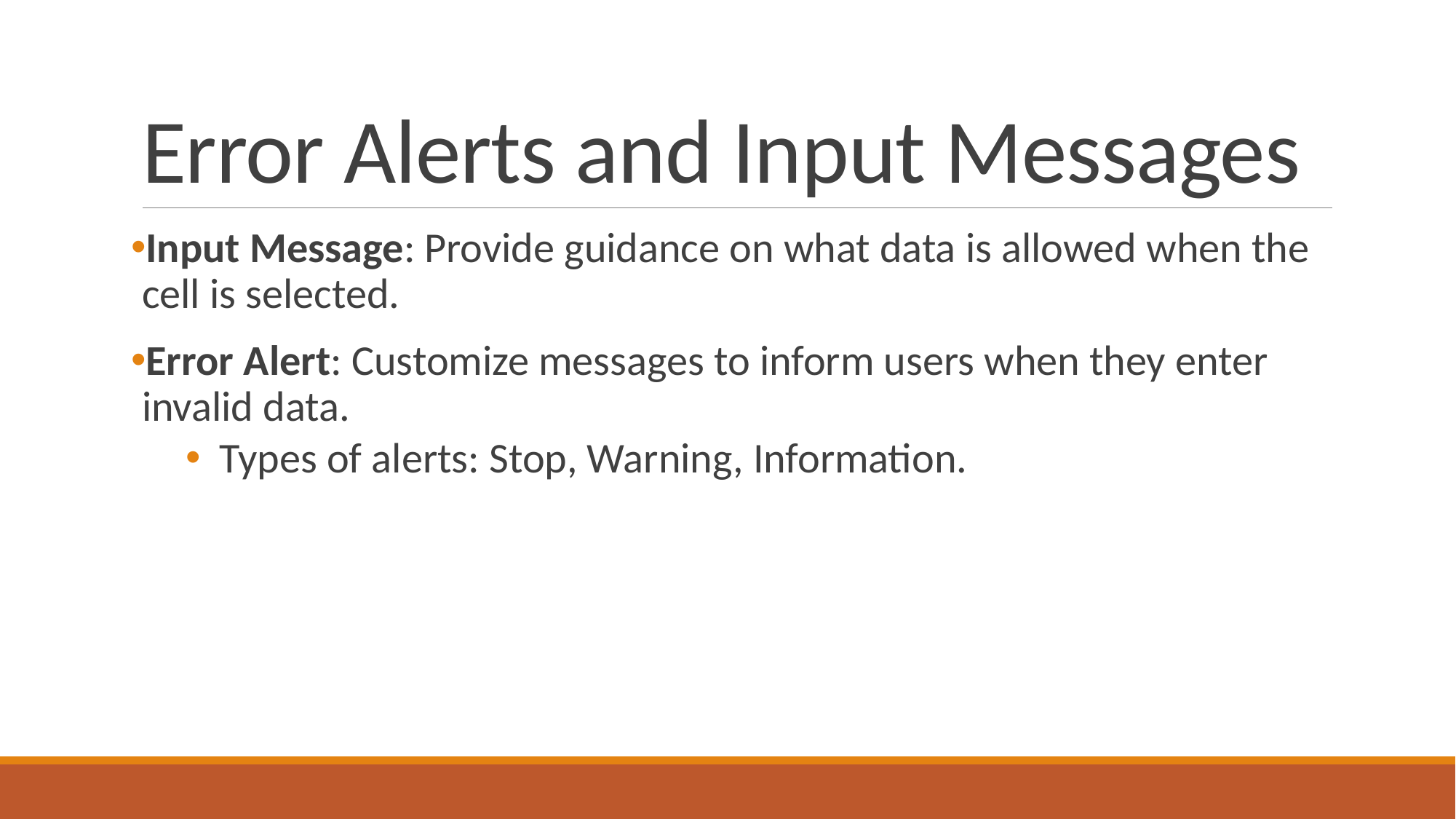

# Error Alerts and Input Messages
Input Message: Provide guidance on what data is allowed when the cell is selected.
Error Alert: Customize messages to inform users when they enter invalid data.
Types of alerts: Stop, Warning, Information.